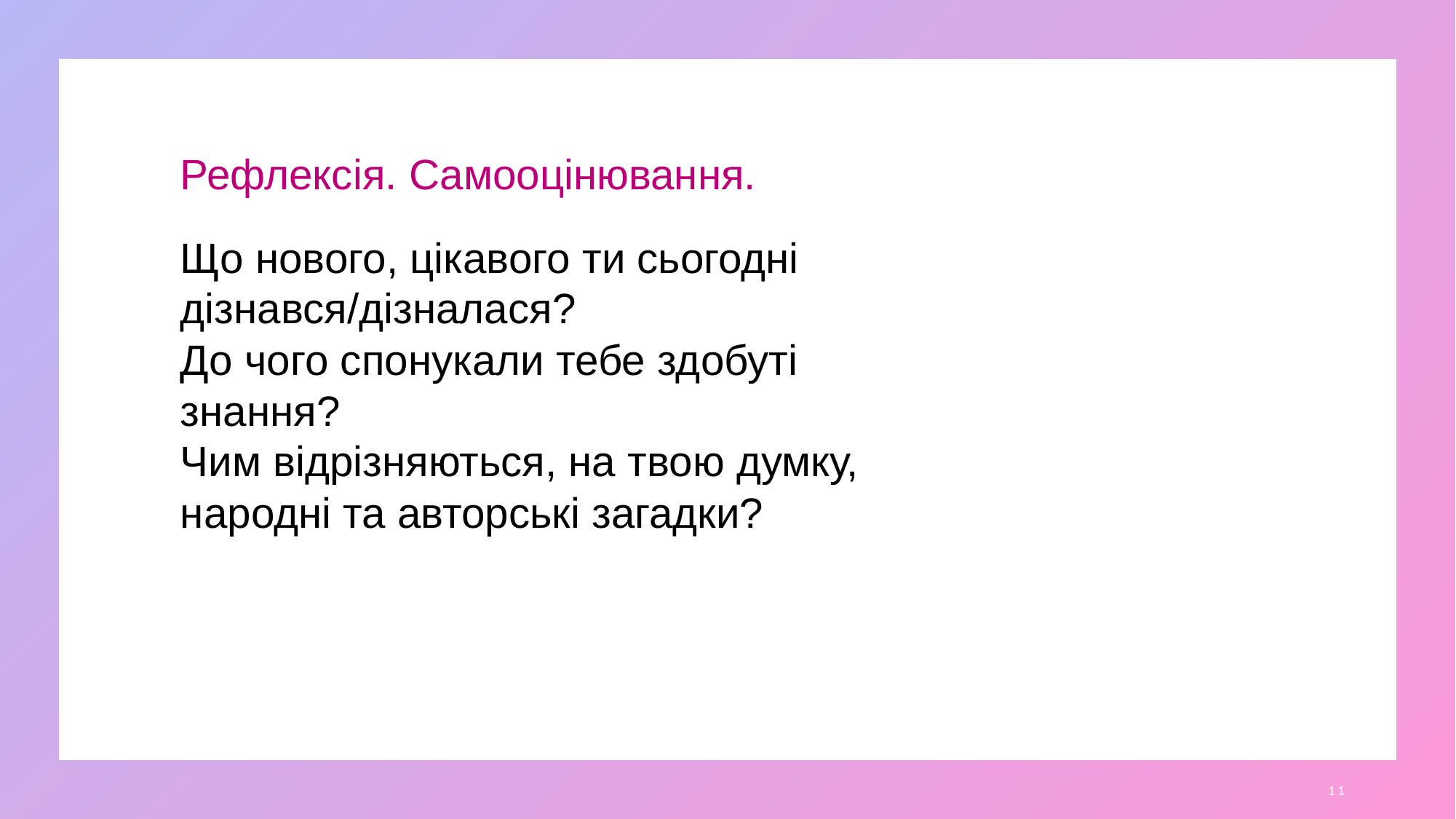

Рефлексія. Самооцінювання.

Що нового, цікавого ти сьогодні дізнався/дізналася?
До чого спонукали тебе здобуті знання?
Чим відрізняються, на твою думку, народні та авторські загадки?
11